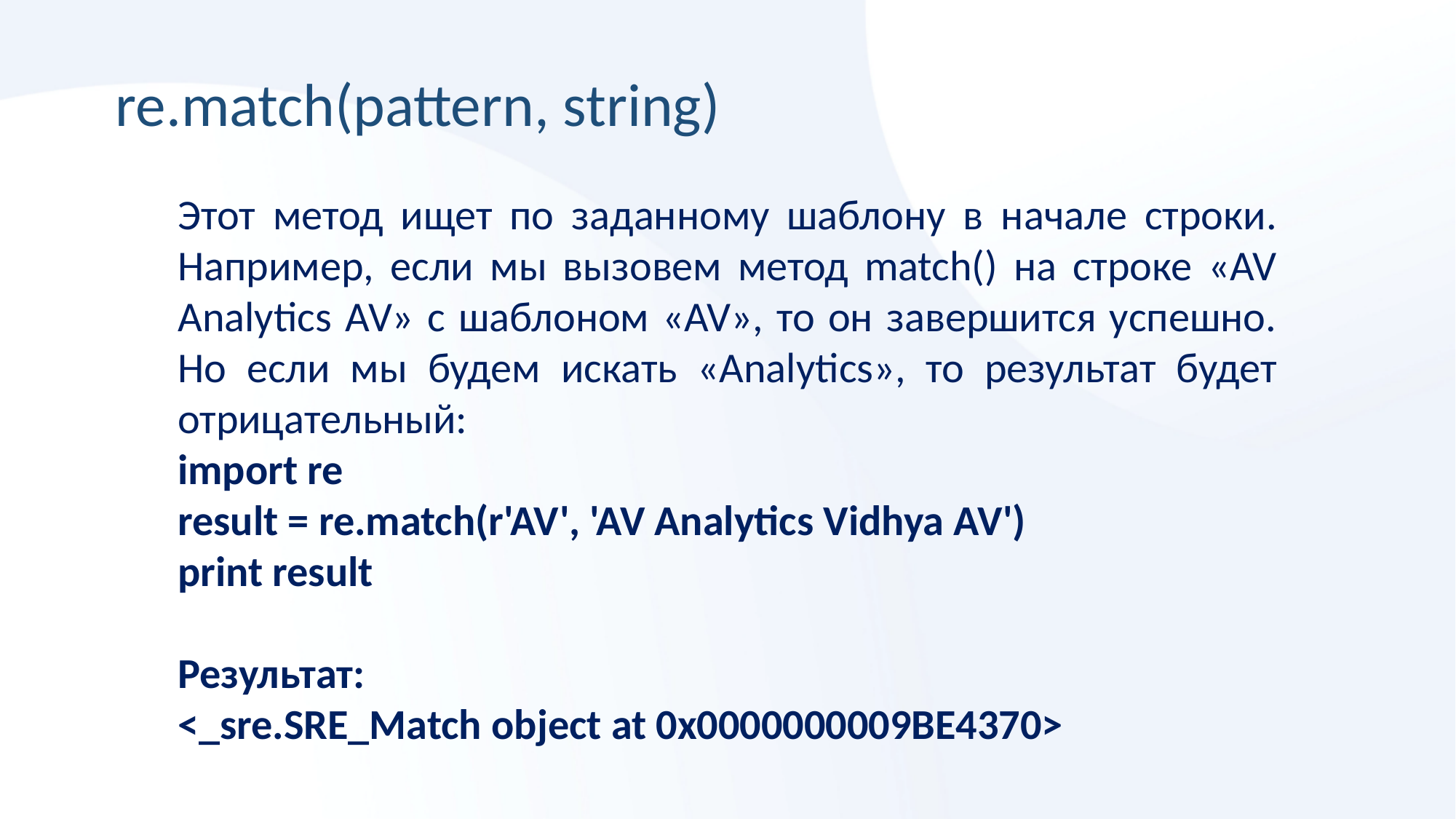

re.match(pattern, string)
Этот метод ищет по заданному шаблону в начале строки. Например, если мы вызовем метод match() на строке «AV Analytics AV» с шаблоном «AV», то он завершится успешно. Но если мы будем искать «Analytics», то результат будет отрицательный:
import re
result = re.match(r'AV', 'AV Analytics Vidhya AV')
print result

Результат:
<_sre.SRE_Match object at 0x0000000009BE4370>